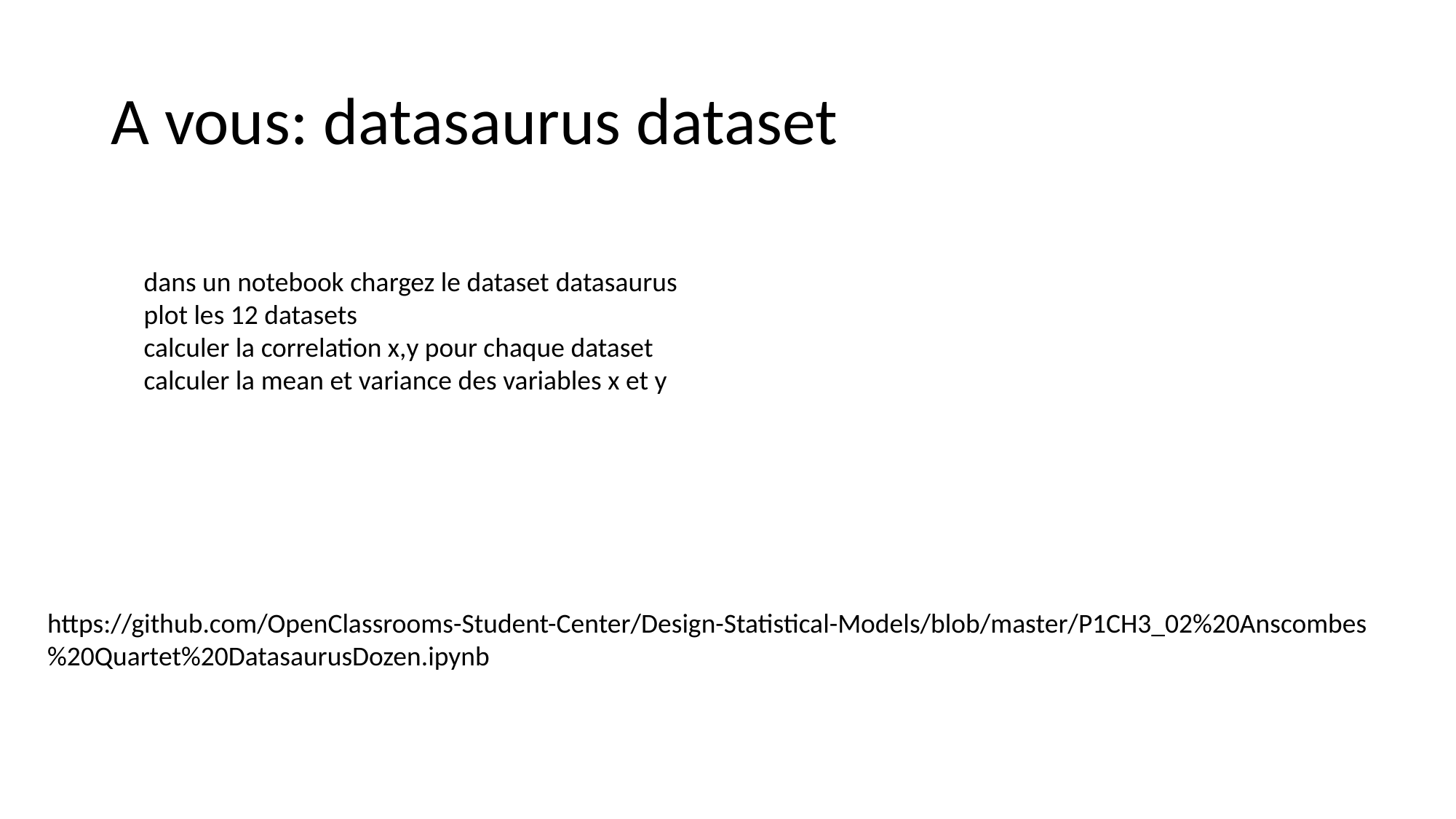

# A vous: datasaurus dataset
dans un notebook chargez le dataset datasaurus
plot les 12 datasets
calculer la correlation x,y pour chaque dataset
calculer la mean et variance des variables x et y

https://github.com/OpenClassrooms-Student-Center/Design-Statistical-Models/blob/master/P1CH3_02%20Anscombes%20Quartet%20DatasaurusDozen.ipynb